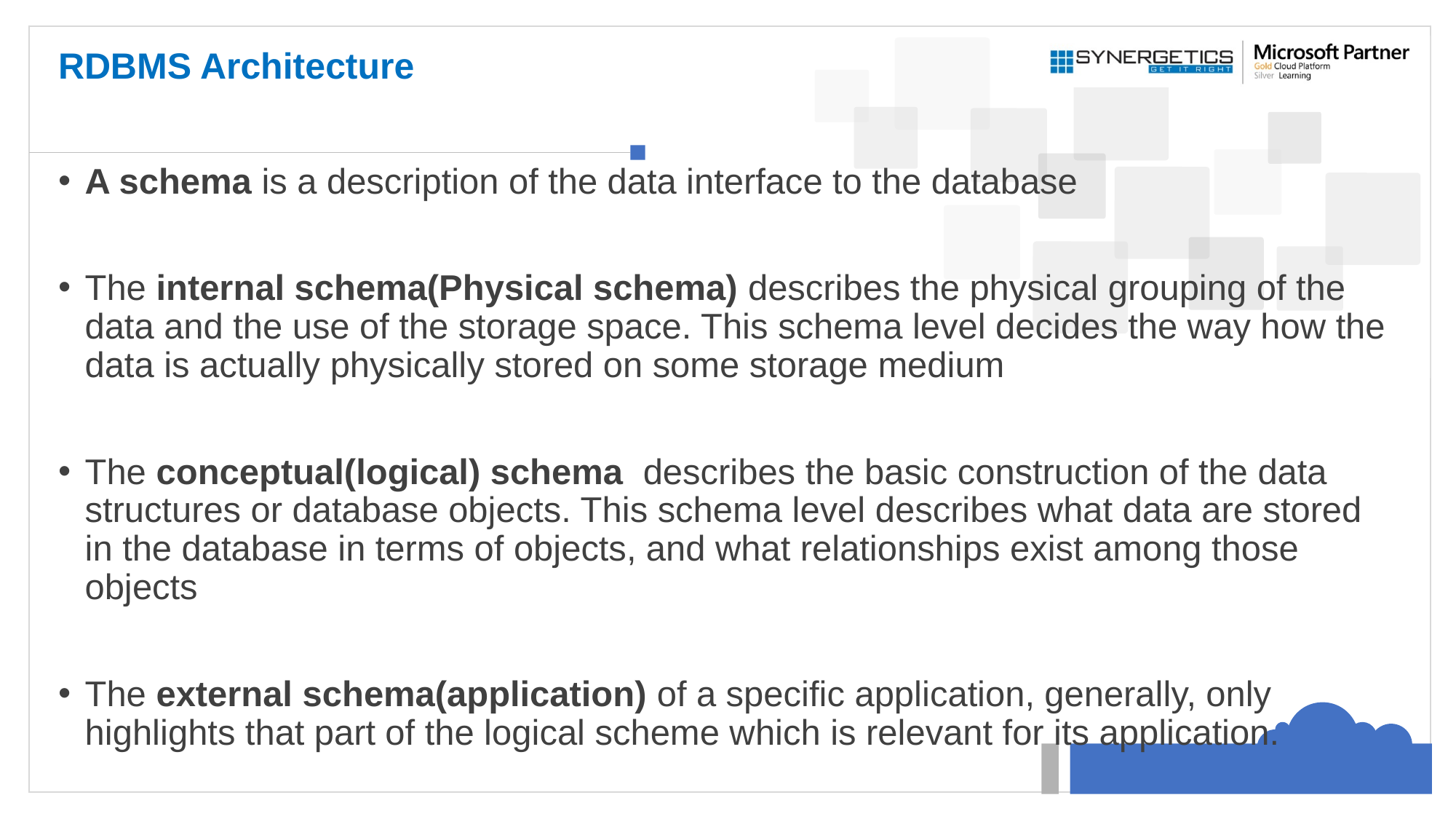

# RDBMS Architecture
A schema is a description of the data interface to the database

The internal schema(Physical schema) describes the physical grouping of the data and the use of the storage space. This schema level decides the way how the data is actually physically stored on some storage medium

The conceptual(logical) schema  describes the basic construction of the data structures or database objects. This schema level describes what data are stored in the database in terms of objects, and what relationships exist among those objects

The external schema(application) of a specific application, generally, only highlights that part of the logical scheme which is relevant for its application.